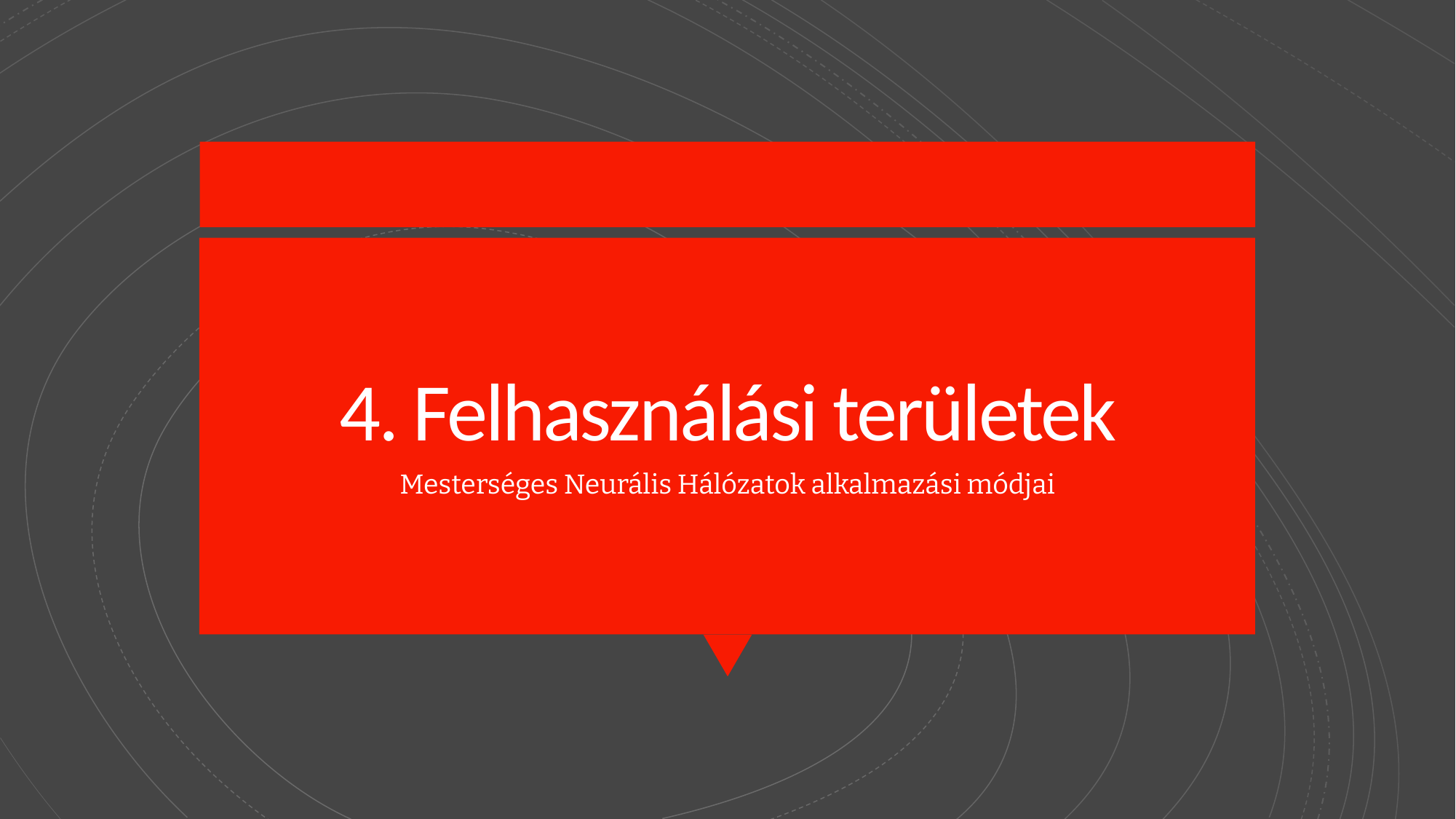

# 4. Felhasználási területek
Mesterséges Neurális Hálózatok alkalmazási módjai